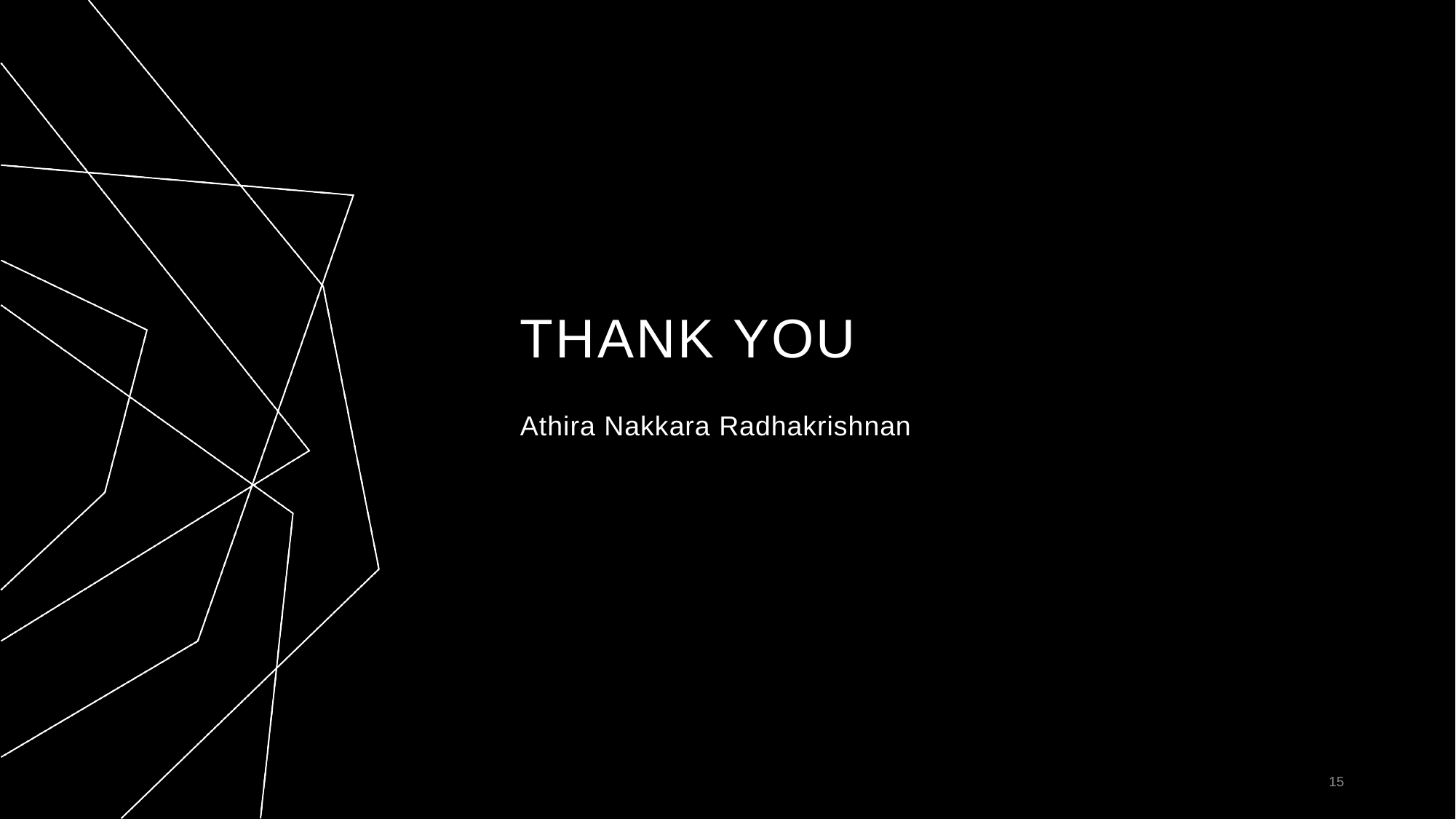

# THANK YOU
Athira Nakkara Radhakrishnan
15